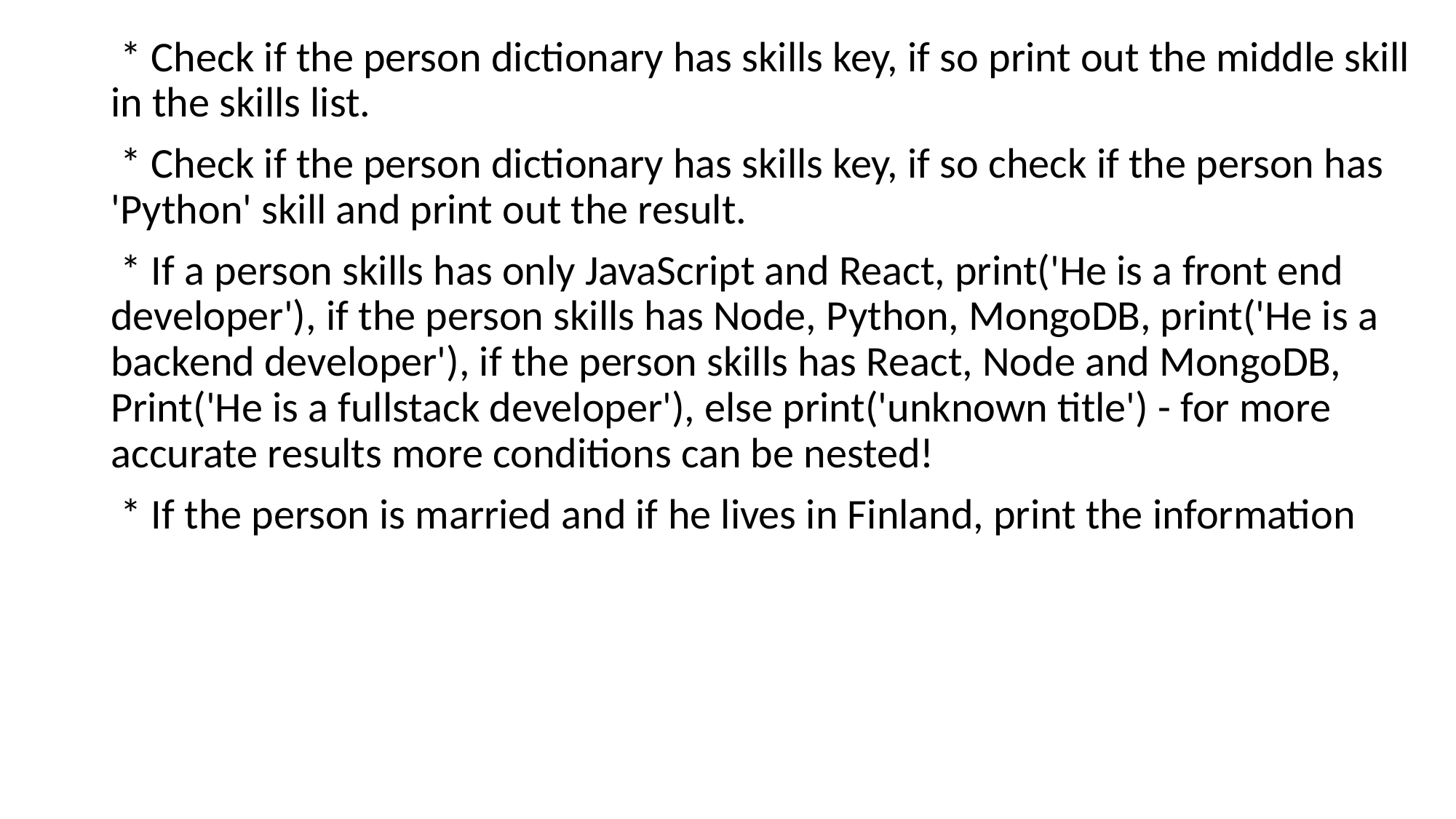

* Check if the person dictionary has skills key, if so print out the middle skill in the skills list.
 * Check if the person dictionary has skills key, if so check if the person has 'Python' skill and print out the result.
 * If a person skills has only JavaScript and React, print('He is a front end developer'), if the person skills has Node, Python, MongoDB, print('He is a backend developer'), if the person skills has React, Node and MongoDB, Print('He is a fullstack developer'), else print('unknown title') - for more accurate results more conditions can be nested!
 * If the person is married and if he lives in Finland, print the information
#